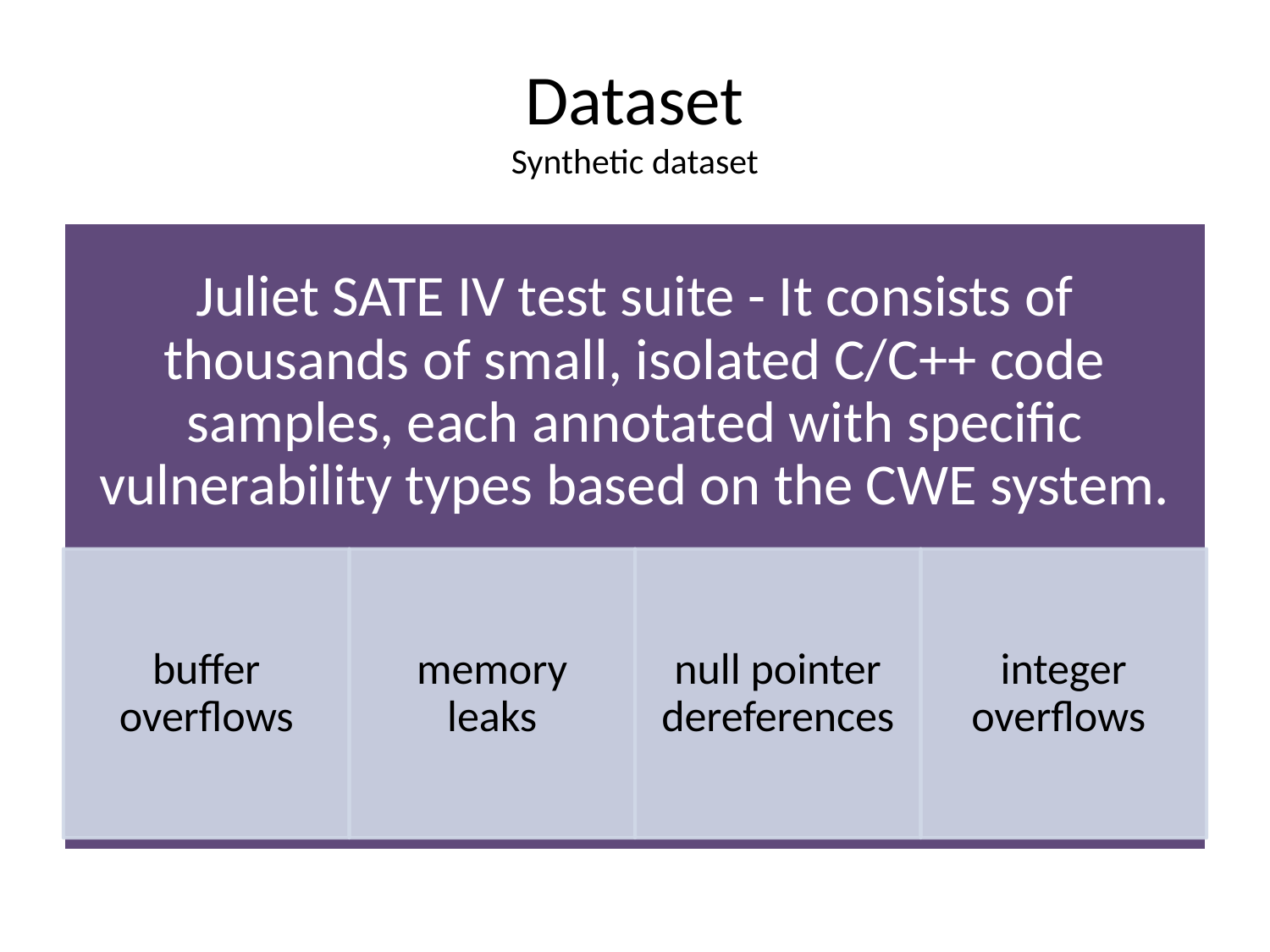

# Dataset Synthetic dataset
Juliet SATE IV test suite - It consists of thousands of small, isolated C/C++ code samples, each annotated with specific vulnerability types based on the CWE system.
buffer overflows
memory leaks
null pointer dereferences
integer overflows